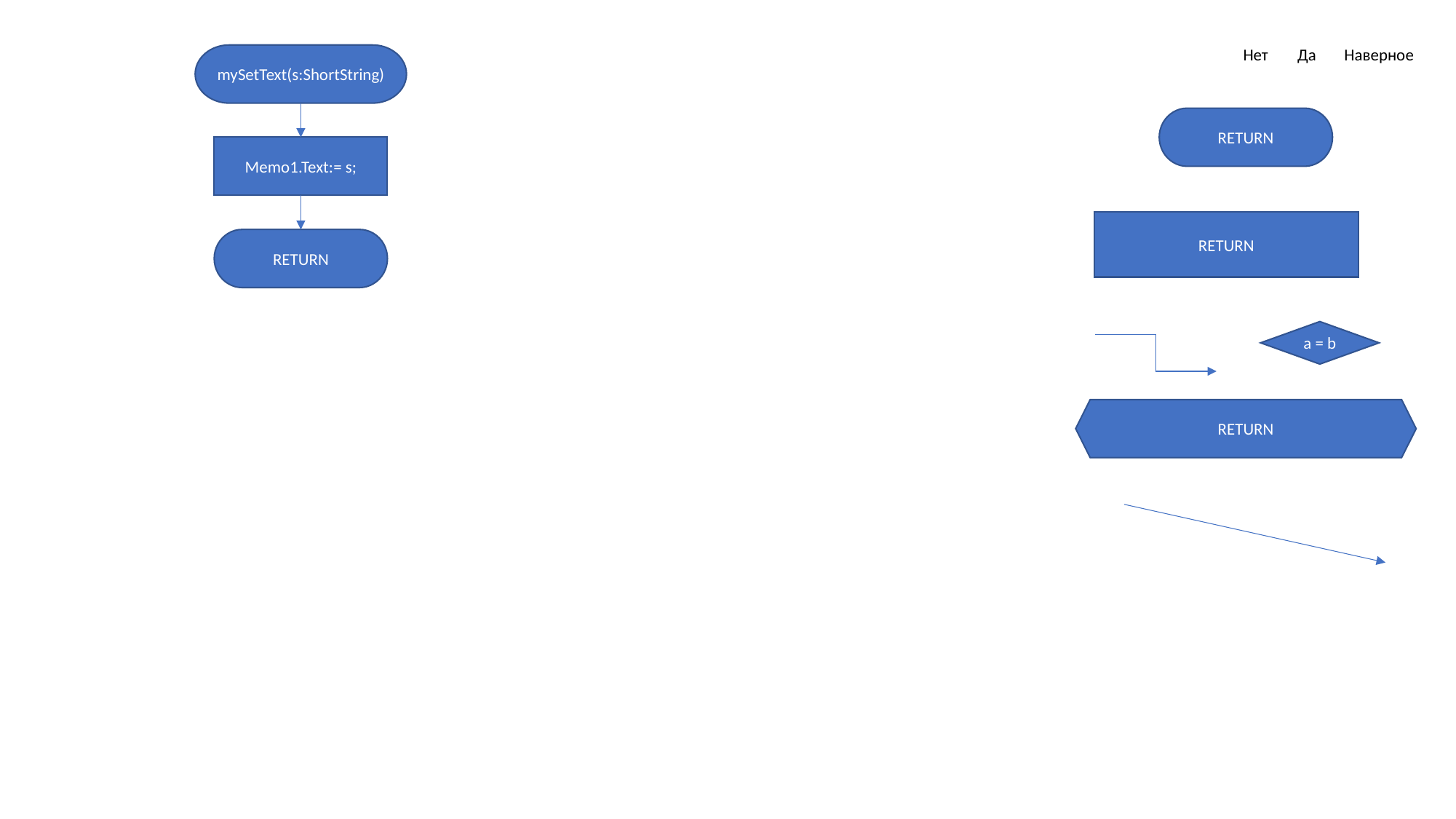

Нет
Да
Наверное
mySetText(s:ShortString)
RETURN
 Memo1.Text:= s;
RETURN
RETURN
a = b
RETURN